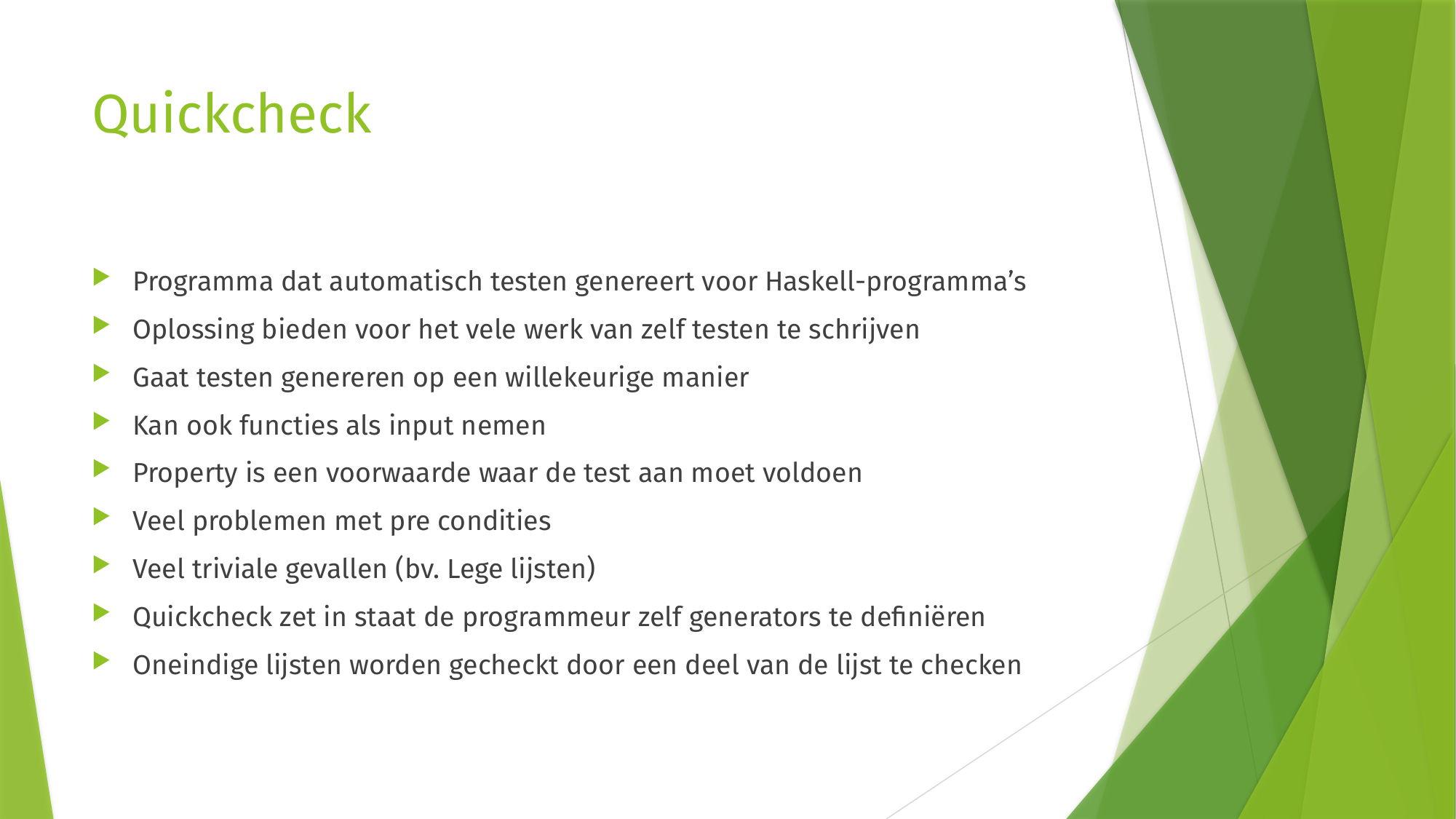

# Quickcheck
Programma dat automatisch testen genereert voor Haskell-programma’s
Oplossing bieden voor het vele werk van zelf testen te schrijven
Gaat testen genereren op een willekeurige manier
Kan ook functies als input nemen
Property is een voorwaarde waar de test aan moet voldoen
Veel problemen met pre condities
Veel triviale gevallen (bv. Lege lijsten)
Quickcheck zet in staat de programmeur zelf generators te definiëren
Oneindige lijsten worden gecheckt door een deel van de lijst te checken